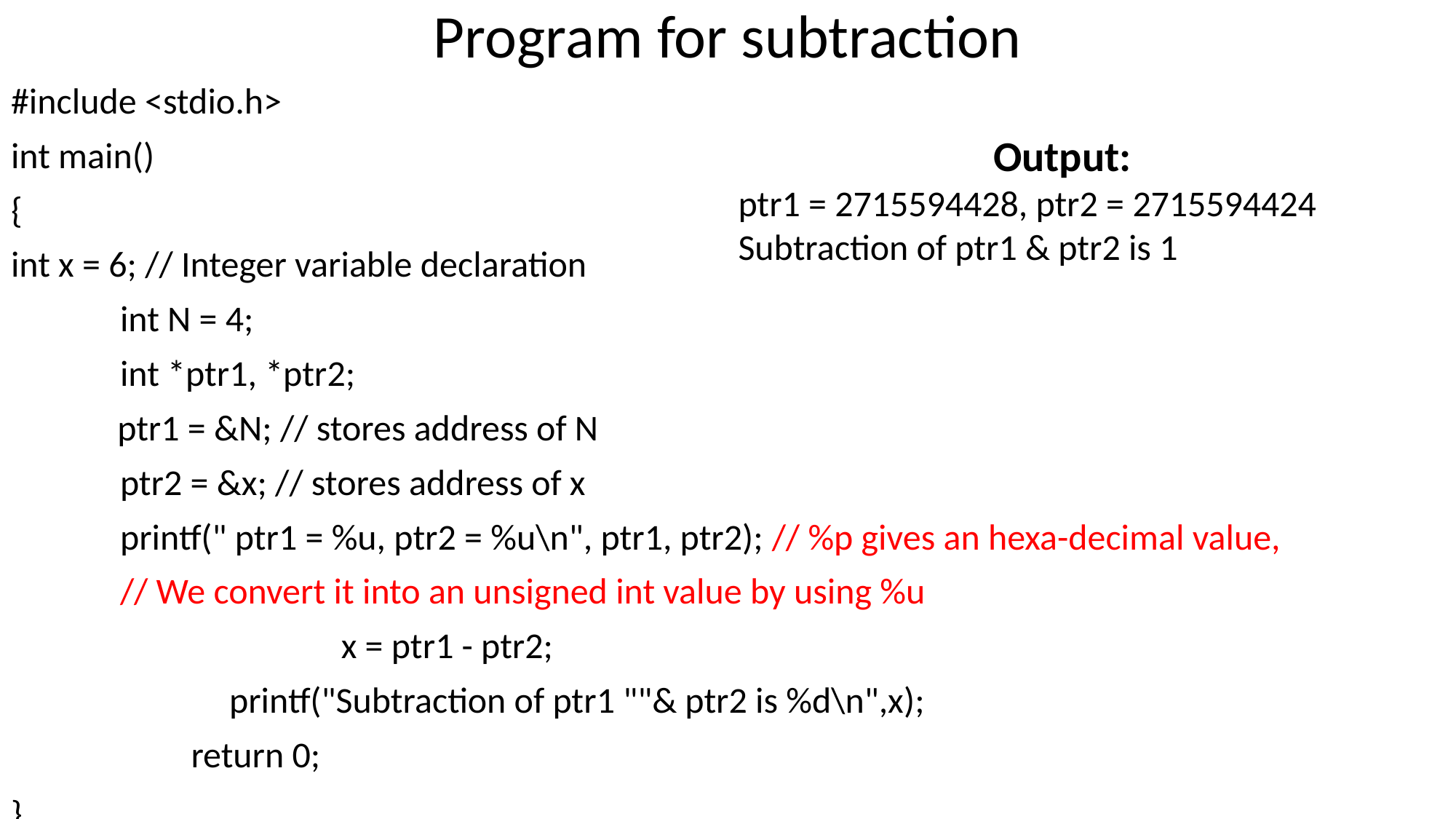

# Program for subtraction
#include <stdio.h>
int main()
{
int x = 6; // Integer variable declaration
	int N = 4;
	int *ptr1, *ptr2;
             ptr1 = &N; // stores address of N
	ptr2 = &x; // stores address of x
	printf(" ptr1 = %u, ptr2 = %u\n", ptr1, ptr2); // %p gives an hexa-decimal value,
	// We convert it into an unsigned int value by using %u
	                           x = ptr1 - ptr2;
		printf("Subtraction of ptr1 ""& ptr2 is %d\n",x);
                      return 0;
}

Output:
ptr1 = 2715594428, ptr2 = 2715594424
Subtraction of ptr1 & ptr2 is 1